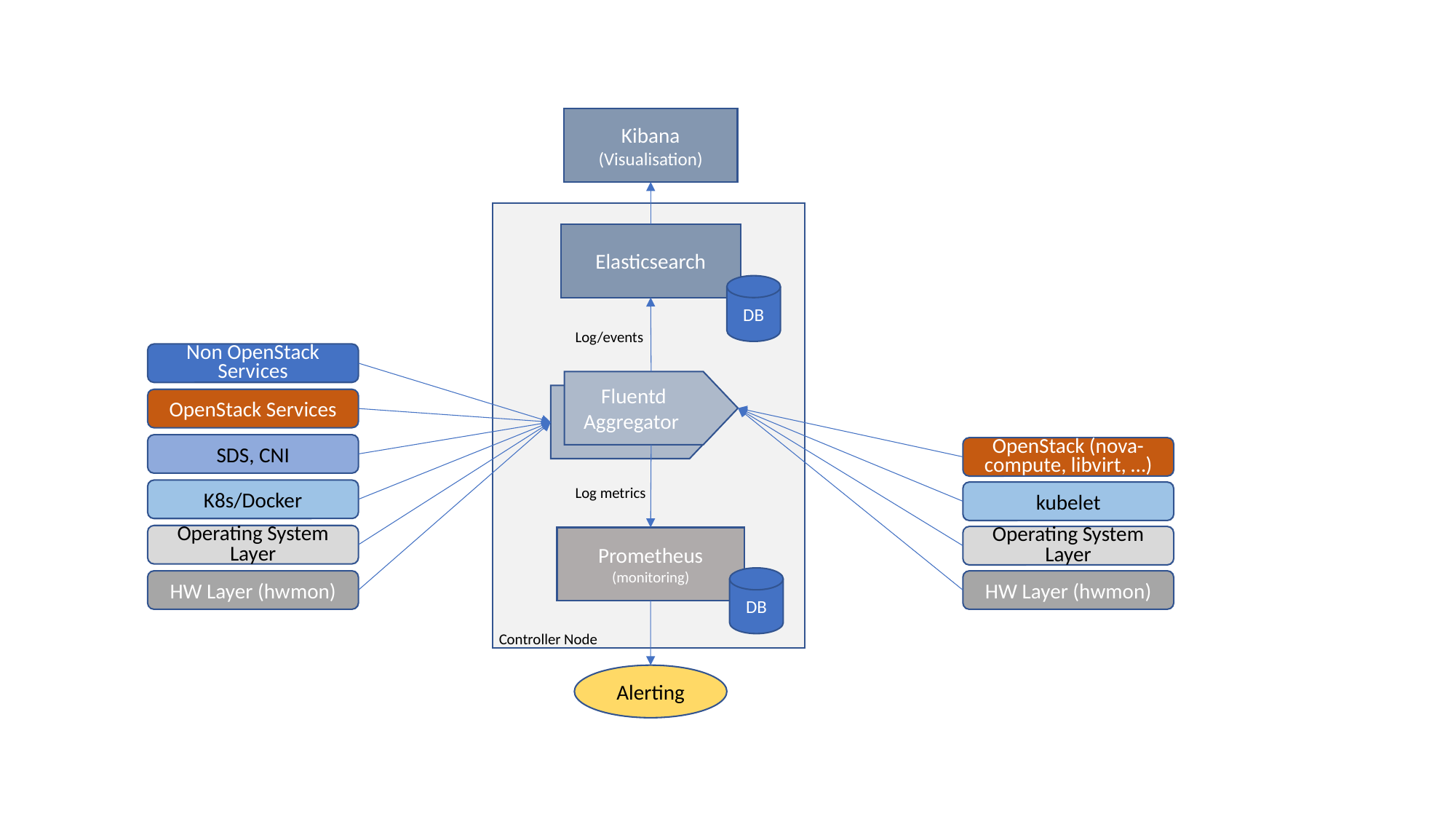

Kibana
(Visualisation)

Elasticsearch
DB
Log/events
Non OpenStack Services
OpenStack Services
SDS, CNI
K8s/Docker
Operating System Layer
HW Layer (hwmon)
Fluentd Aggregator

OpenStack (nova-compute, libvirt, …)
kubelet
Operating System Layer
HW Layer (hwmon)
Log metrics
Prometheus
(monitoring)
DB
Controller Node
Alerting